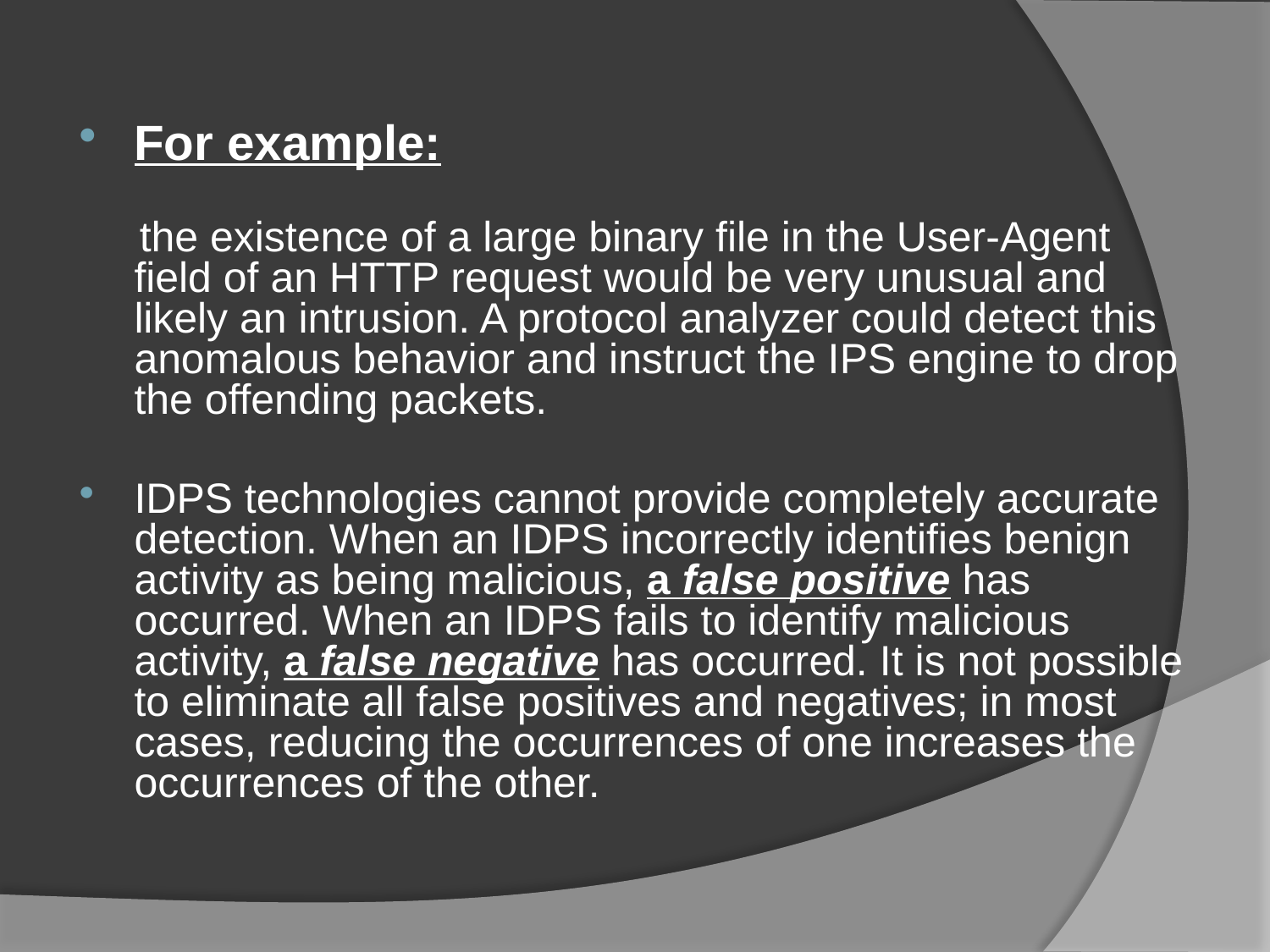

For example:

      the existence of a large binary file in the User-Agent field of an HTTP request would be very unusual and likely an intrusion. A protocol analyzer could detect this anomalous behavior and instruct the IPS engine to drop the offending packets.

IDPS technologies cannot provide completely accurate detection. When an IDPS incorrectly identifies benign activity as being malicious, a false positive has occurred. When an IDPS fails to identify malicious activity, a false negative has occurred. It is not possible to eliminate all false positives and negatives; in most cases, reducing the occurrences of one increases the occurrences of the other.